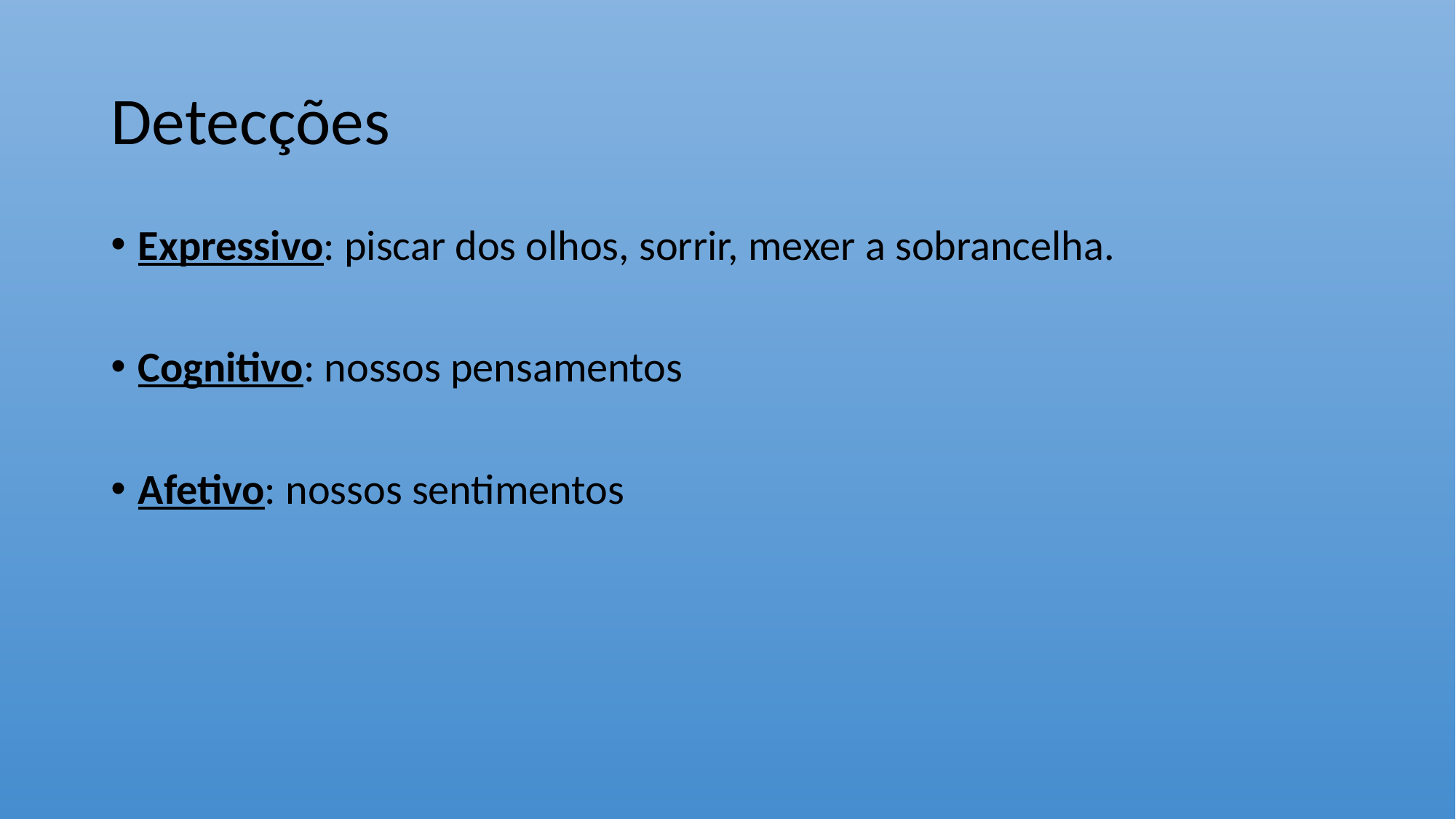

# Detecções
Expressivo: piscar dos olhos, sorrir, mexer a sobrancelha.

Cognitivo: nossos pensamentos

Afetivo: nossos sentimentos